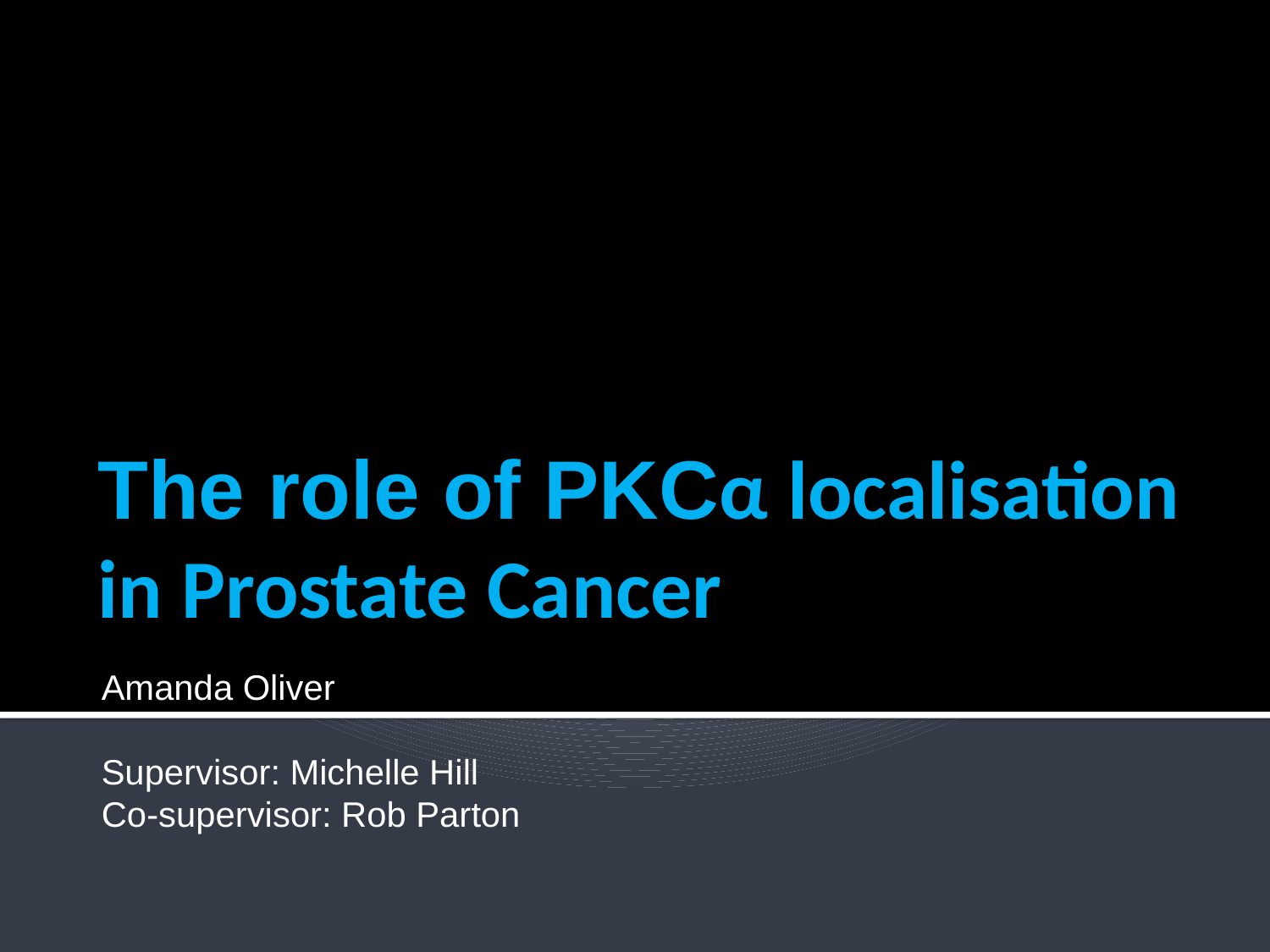

# The role of PKCα localisation in Prostate Cancer
Amanda Oliver

Supervisor: Michelle Hill
Co-supervisor: Rob Parton